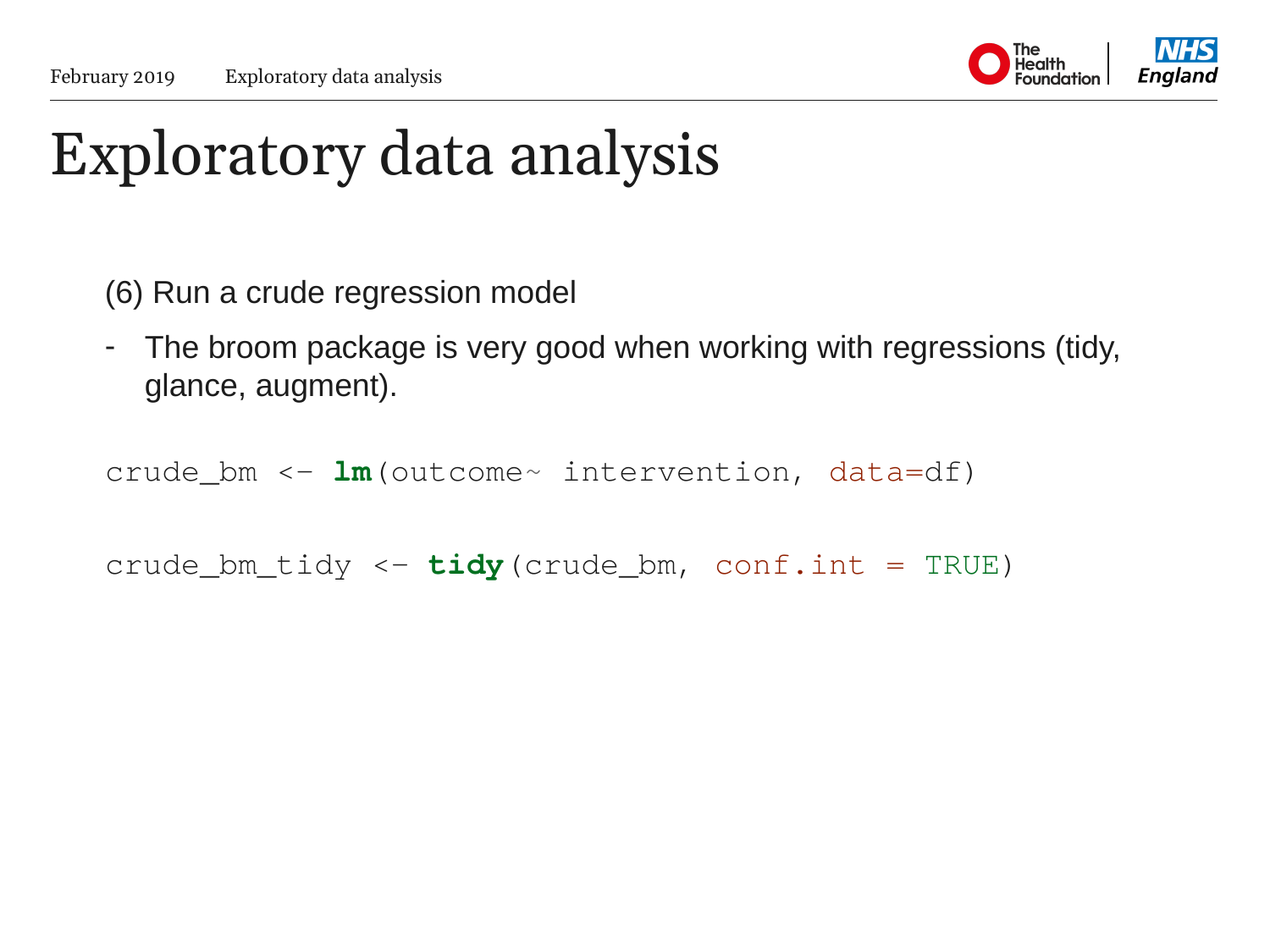

February 2019
Exploratory data analysis
# Exploratory data analysis

(6) Run a crude regression model
The broom package is very good when working with regressions (tidy, glance, augment).

crude_bm <- lm(outcome~ intervention, data=df)
crude_bm_tidy <- tidy(crude_bm, conf.int = TRUE)